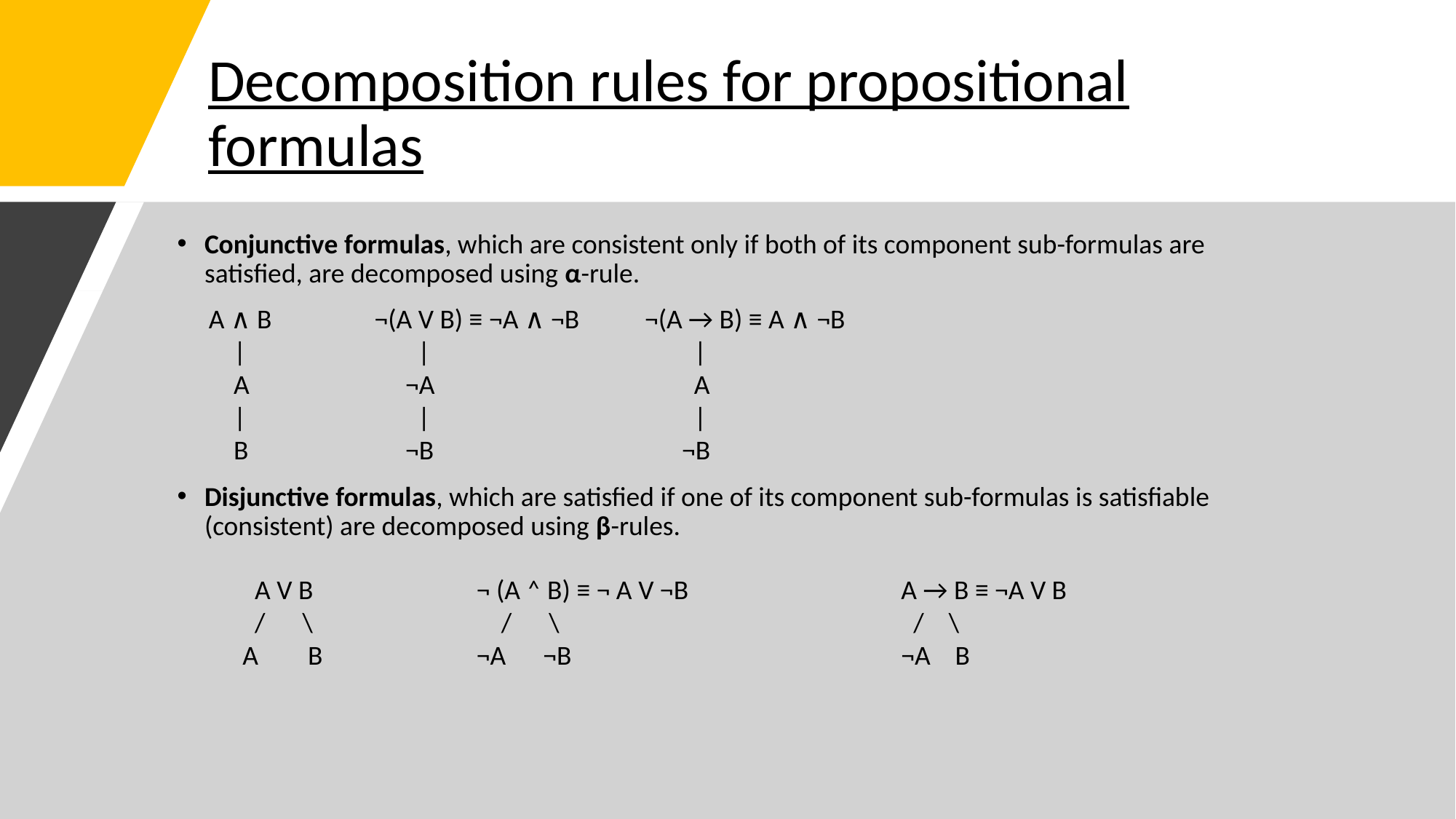

# Decomposition rules for propositional formulas

Conjunctive formulas, which are consistent only if both of its component sub-formulas are satisfied, are decomposed using α-rule.

Disjunctive formulas, which are satisfied if one of its component sub-formulas is satisfiable (consistent) are decomposed using β-rules.

A ∧ B
    |
    A
    |
    B
¬(A → B) ≡ A ∧ ¬B
        |
        A
        |
      ¬B
¬(A V B) ≡ ¬A ∧ ¬B
       |
     ¬A
       |
     ¬B
A → B ≡ ¬A V B
  /    \
¬A    B
         A V B
         /      \
       A        B
¬ (A ˄ B) ≡ ¬ A V ¬B
    /      \
¬A      ¬B